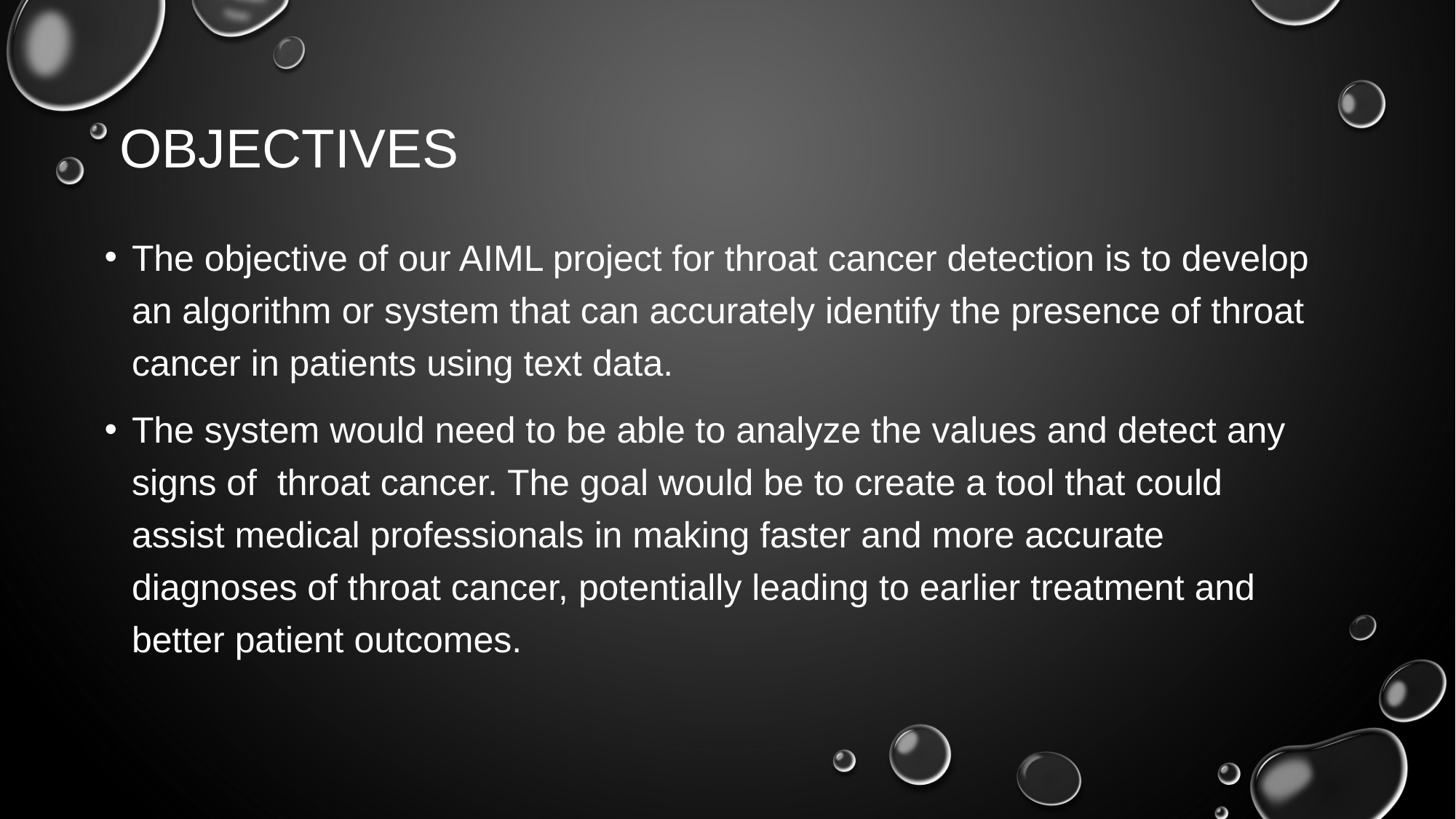

# Objectives
The objective of our AIML project for throat cancer detection is to develop an algorithm or system that can accurately identify the presence of throat cancer in patients using text data.
The system would need to be able to analyze the values and detect any signs of  throat cancer. The goal would be to create a tool that could assist medical professionals in making faster and more accurate diagnoses of throat cancer, potentially leading to earlier treatment and better patient outcomes.